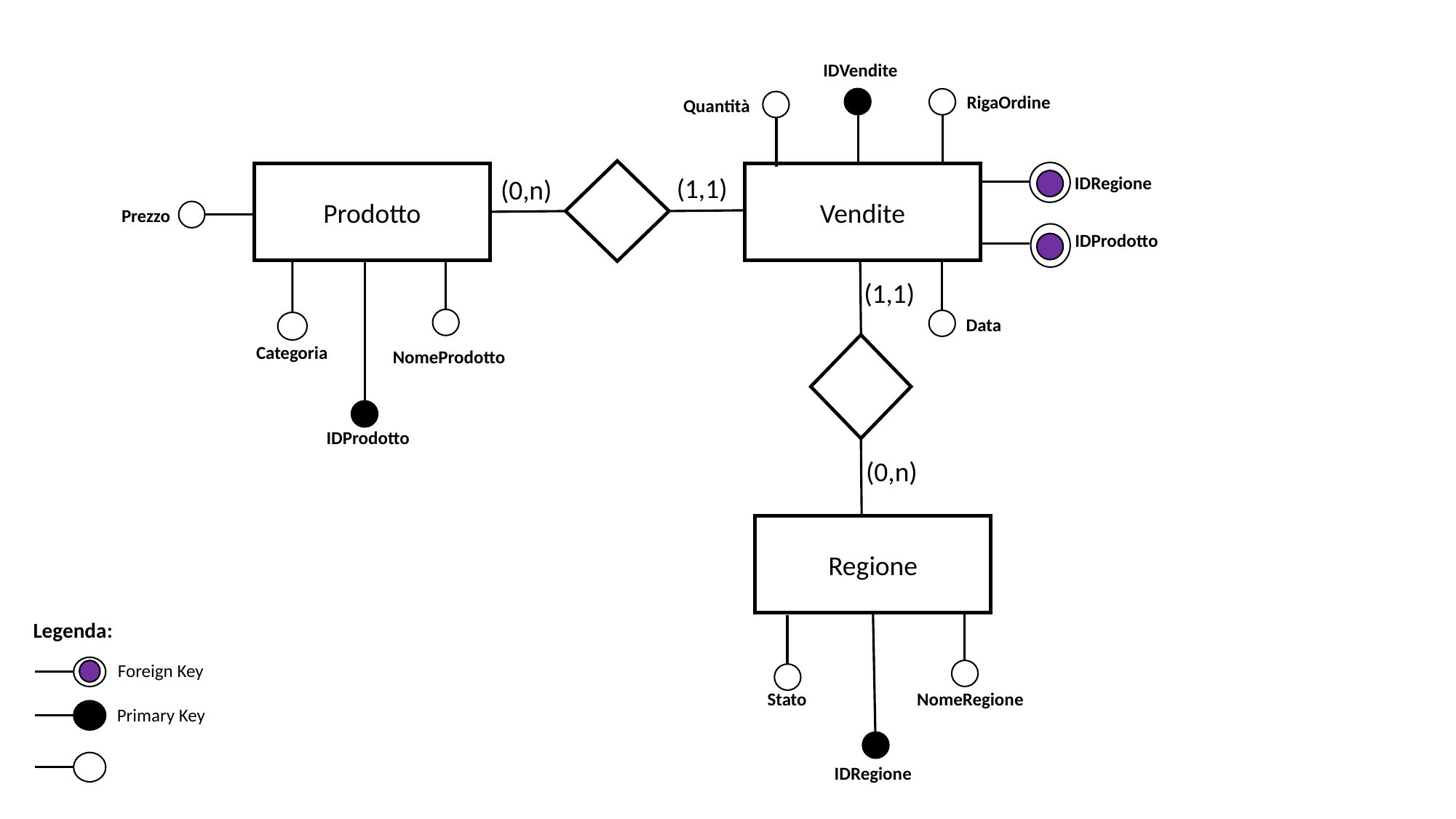

IDVendite
RigaOrdine

Quantità

Vendite
Prodotto
(1,1)
IDRegione
(0,n)

Prezzo

IDProdotto

(1,1)
Data

Categoria

NomeProdotto
IDProdotto
(0,n)
Regione

Legenda:

Foreign Key

NomeRegione
Stato
Primary Key

IDRegione